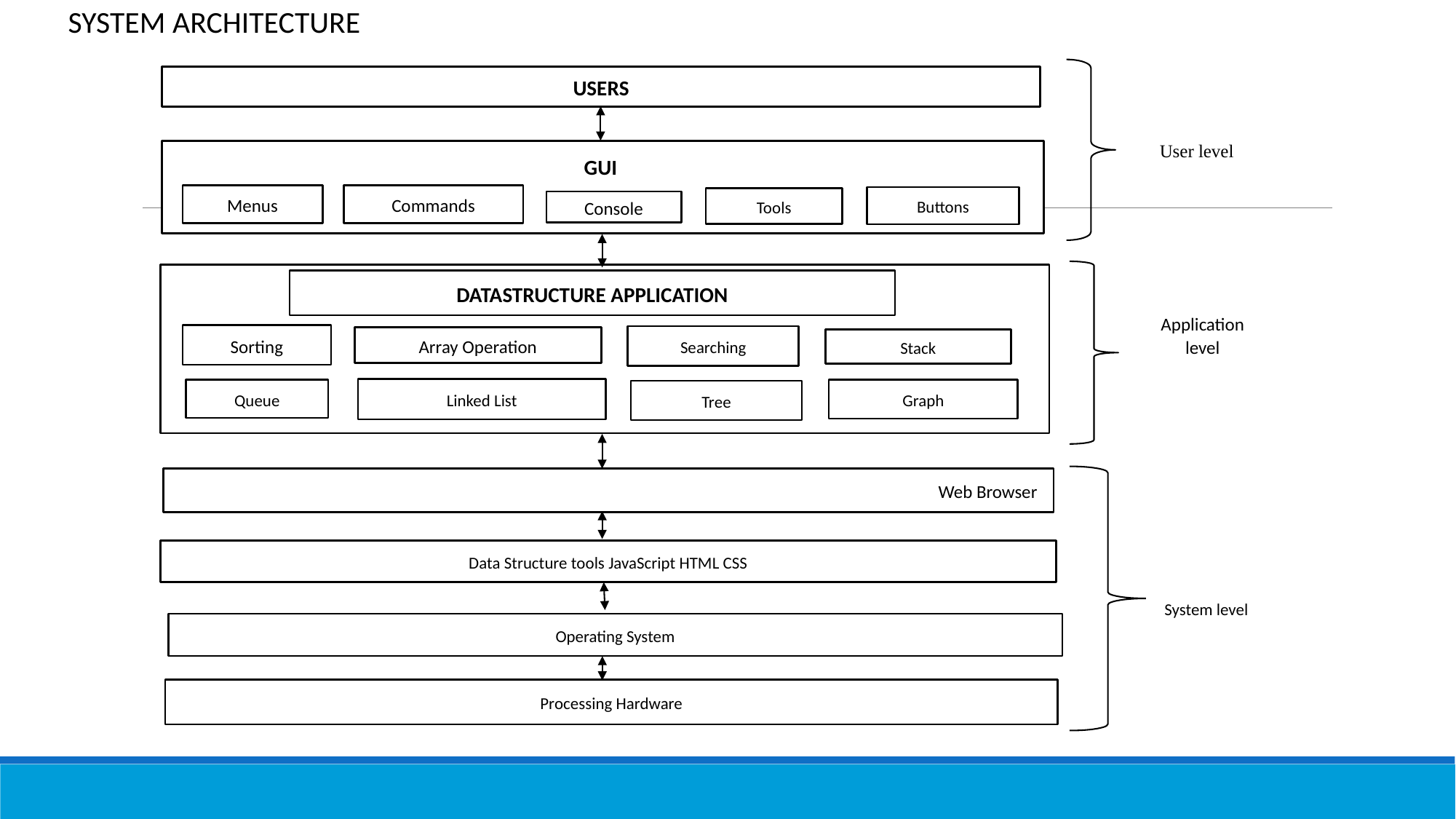

SYSTEM ARCHITECTURE

USERS
User level

GUI
Menus
Commands
Buttons
Tools
Console
Application level

DATASTRUCTURE APPLICATION
Sorting
Searching
Array Operation
Stack
Linked List
Queue
Graph
Tree

							Web Browser
System level
Data Structure tools JavaScript HTML CSS
Operating System
Processing Hardware